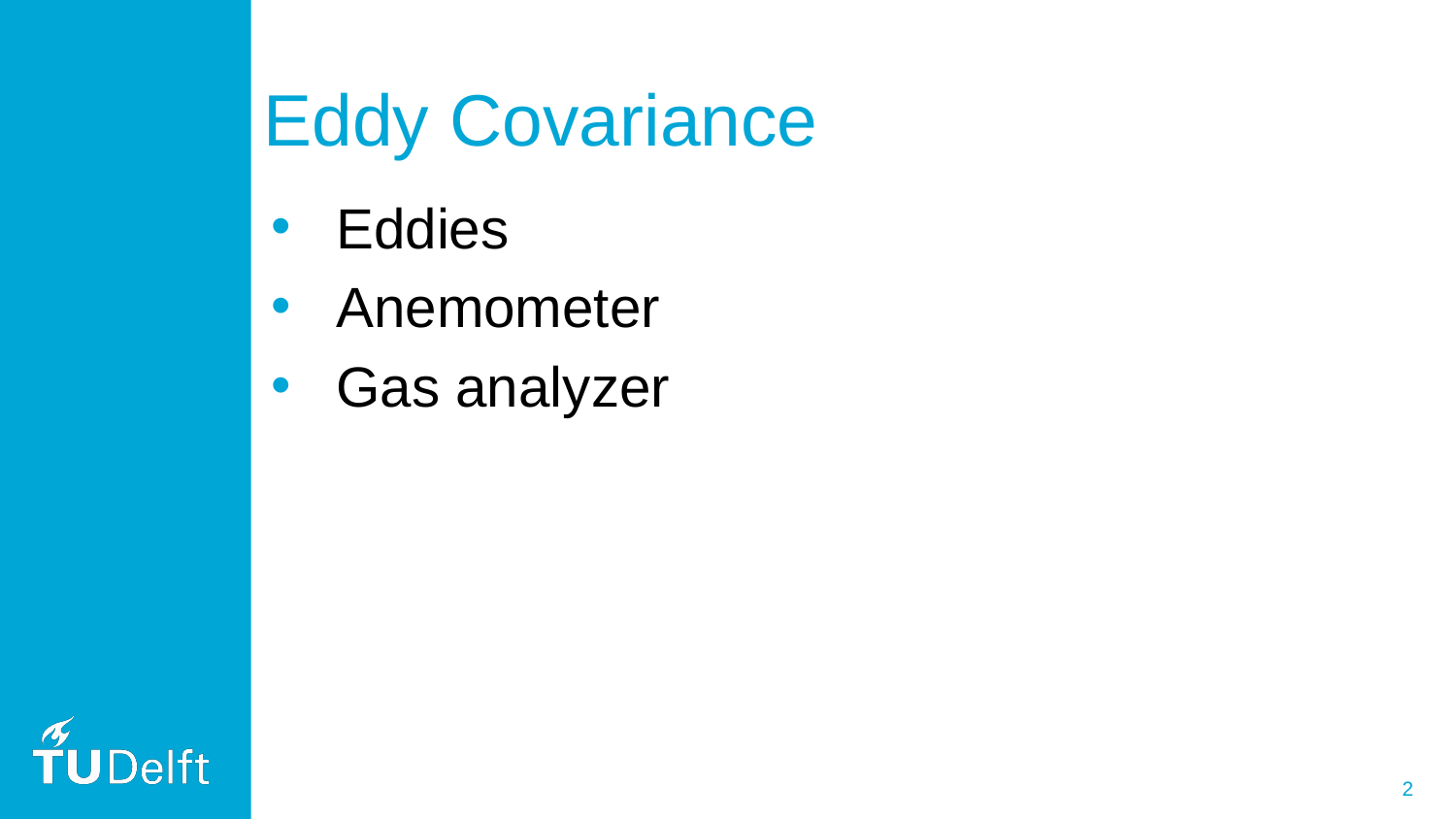

# Eddy Covariance
Eddies
Anemometer
Gas analyzer